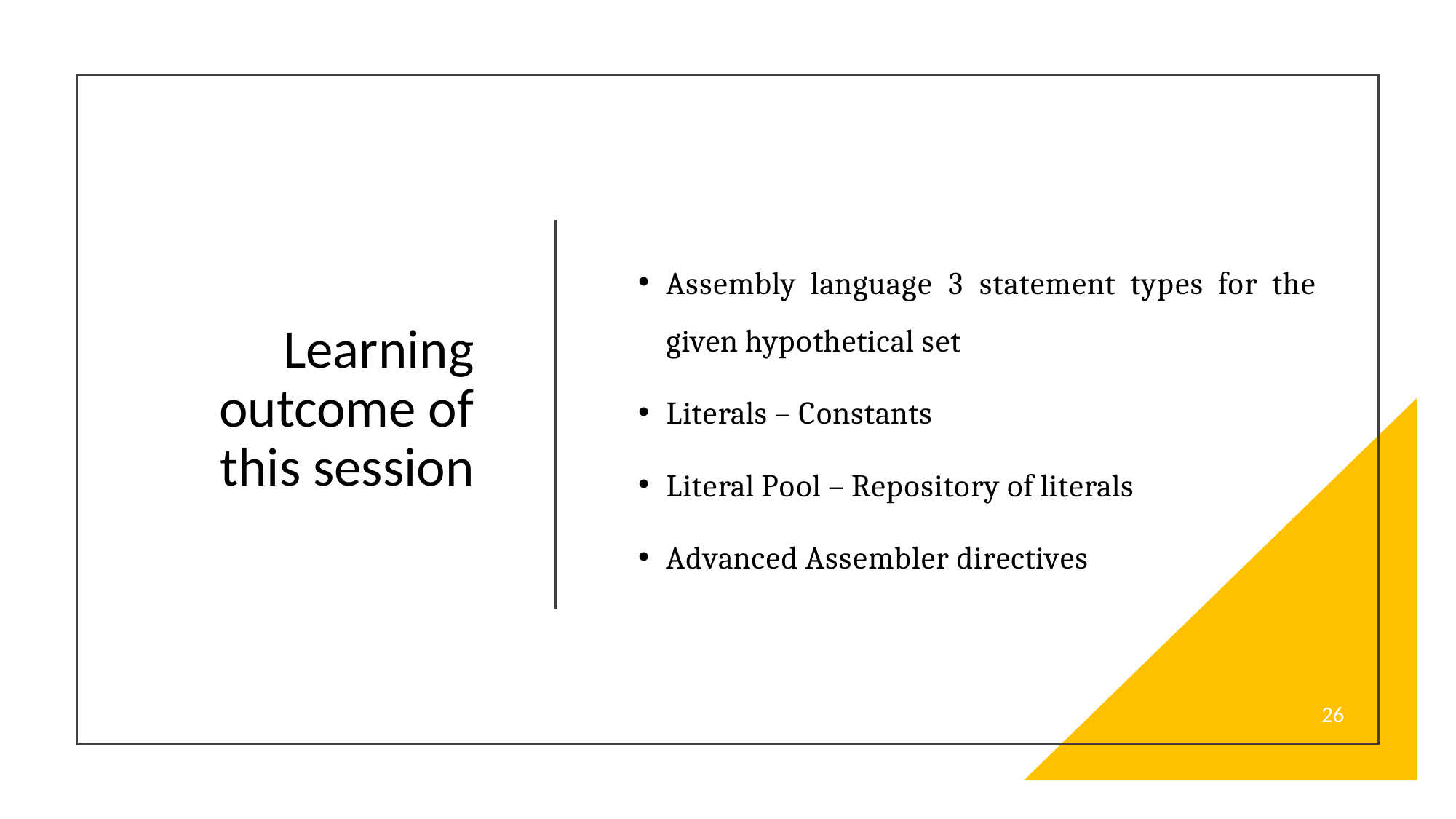

# Learning outcome of this session
Assembly language 3 statement types for the given hypothetical set
Literals – Constants
Literal Pool – Repository of literals
Advanced Assembler directives

26